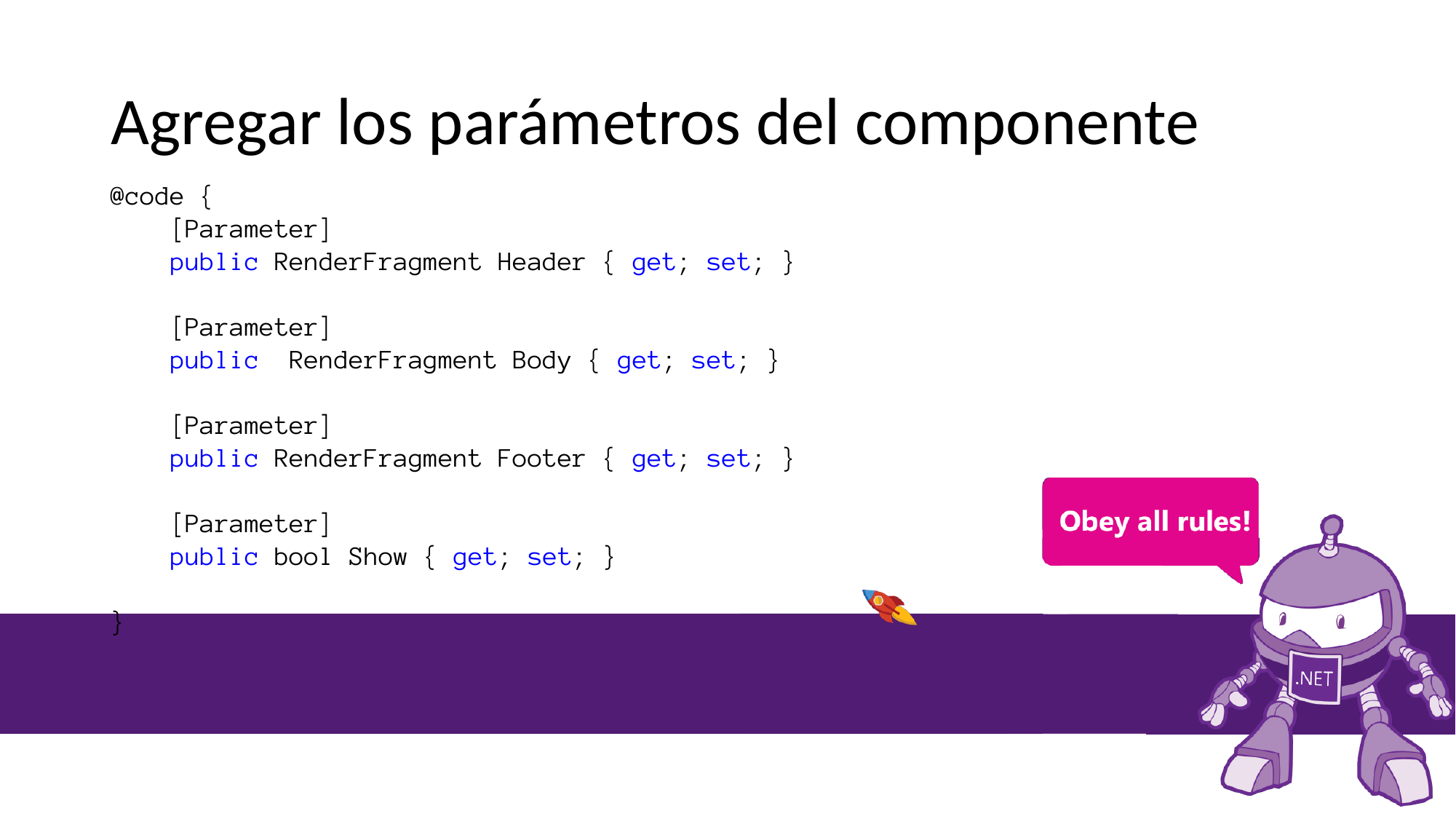

# Agregar los parámetros del componente
@code {
    [Parameter]
    public RenderFragment Header { get; set; }

    [Parameter]
    public  RenderFragment Body { get; set; }

    [Parameter]
    public RenderFragment Footer { get; set; }

    [Parameter]
    public bool Show { get; set; }

}